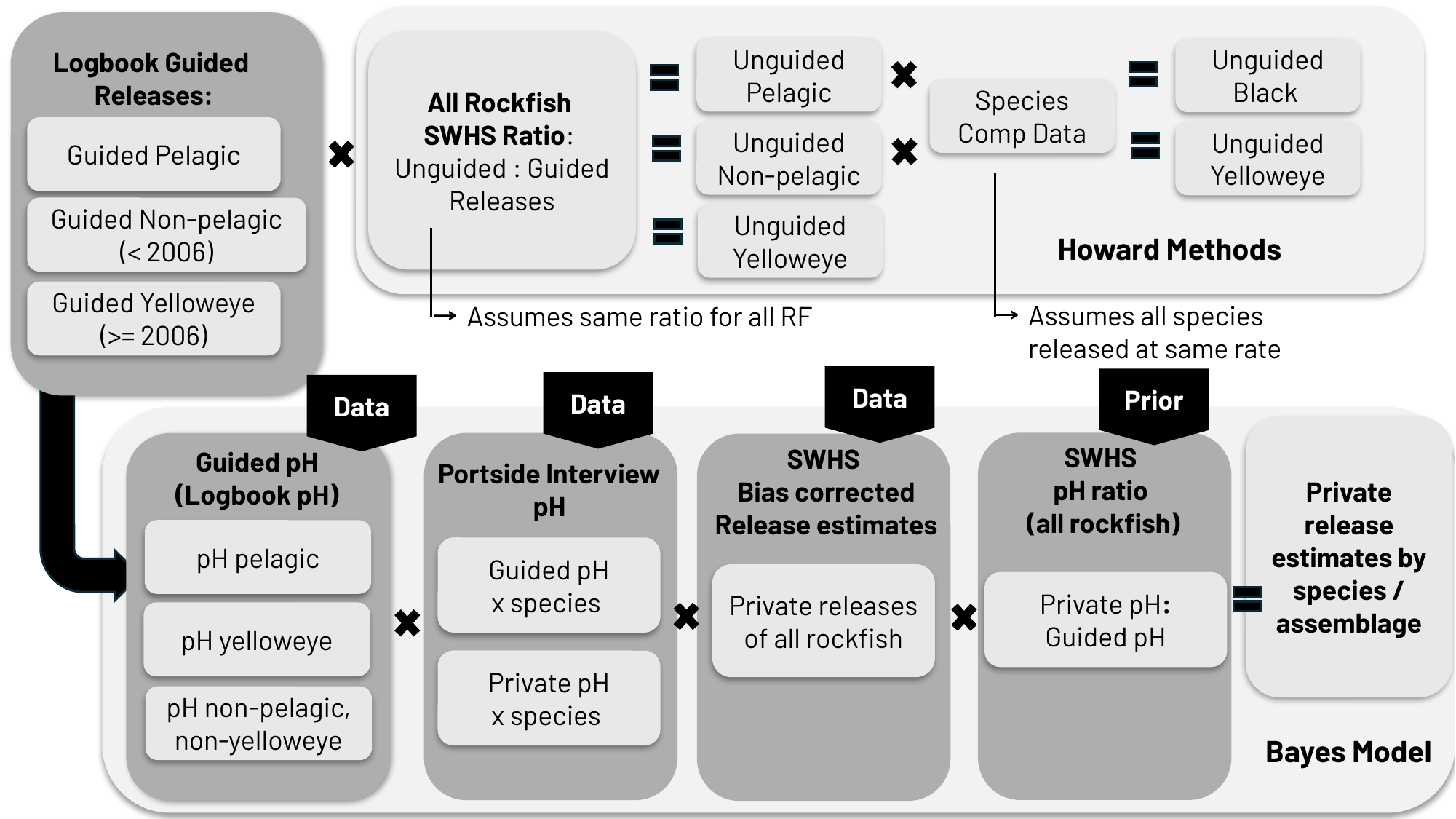

All Rockfish
SWHS Ratio:
Unguided : Guided Releases
Unguided Pelagic
Unguided Black
Logbook Guided
Releases:

Species Comp Data
Guided Pelagic
Unguided Non-pelagic
Unguided Yelloweye

Guided Non-pelagic (< 2006)
Unguided Yelloweye

Howard Methods
Guided Yelloweye
(>= 2006)
Assumes all species released at same rate
Assumes same ratio for all RF
Data
Prior
Data
Data

Private release estimates by species / assemblage

SWHS
pH ratio
(all rockfish)
Private pH:
Guided pH

SWHS
Bias corrected Release estimates
Private releases of all rockfish
Guided pH
(Logbook pH)
Portside Interview pH
pH pelagic
Guided pH
x species

pH yelloweye

Private pH
x species
pH non-pelagic, non-yelloweye
Bayes Model